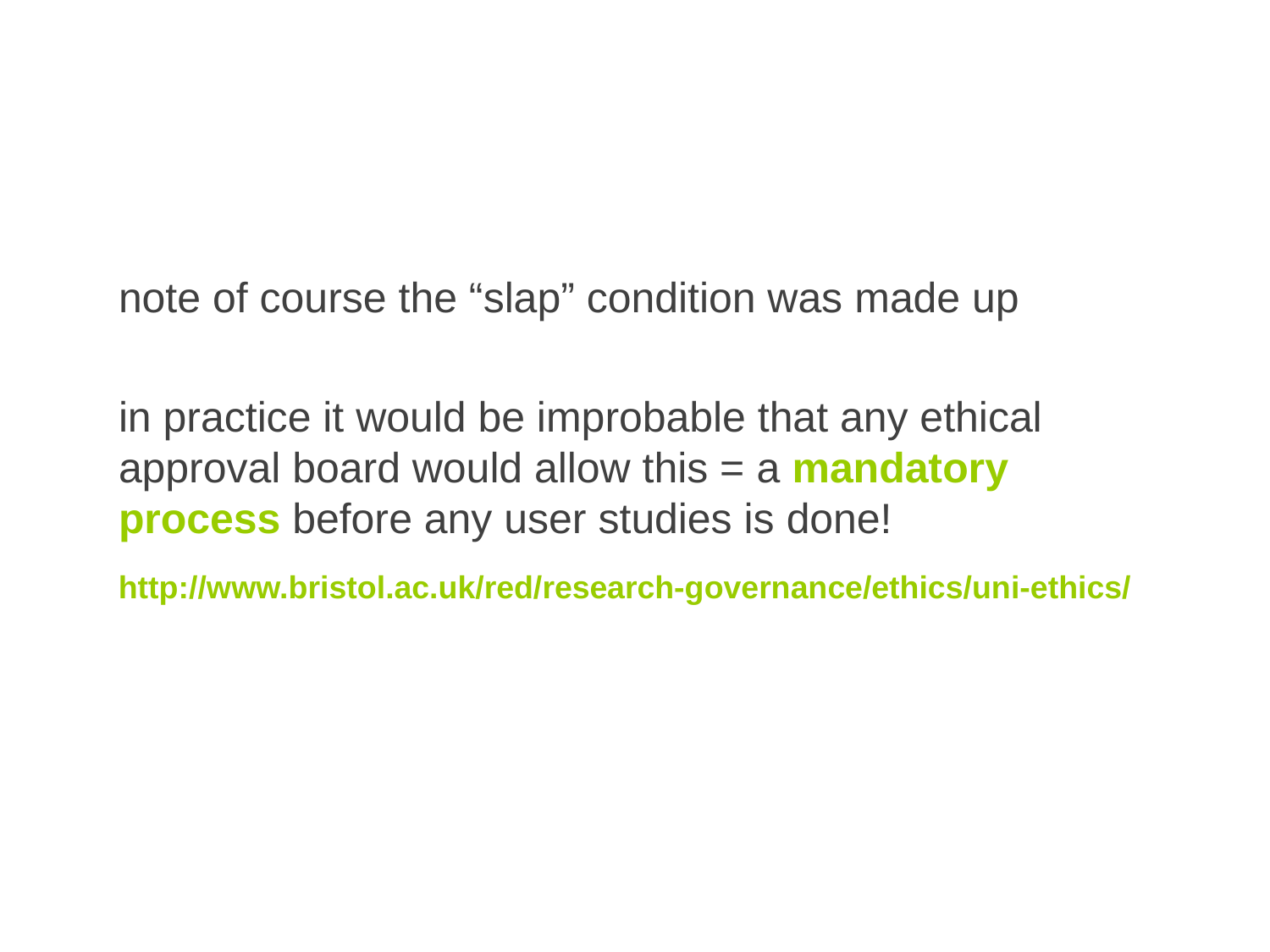

note of course the “slap” condition was made up

in practice it would be improbable that any ethical approval board would allow this = a mandatory  process before any user studies is done!
http://www.bristol.ac.uk/red/research-governance/ethics/uni-ethics/